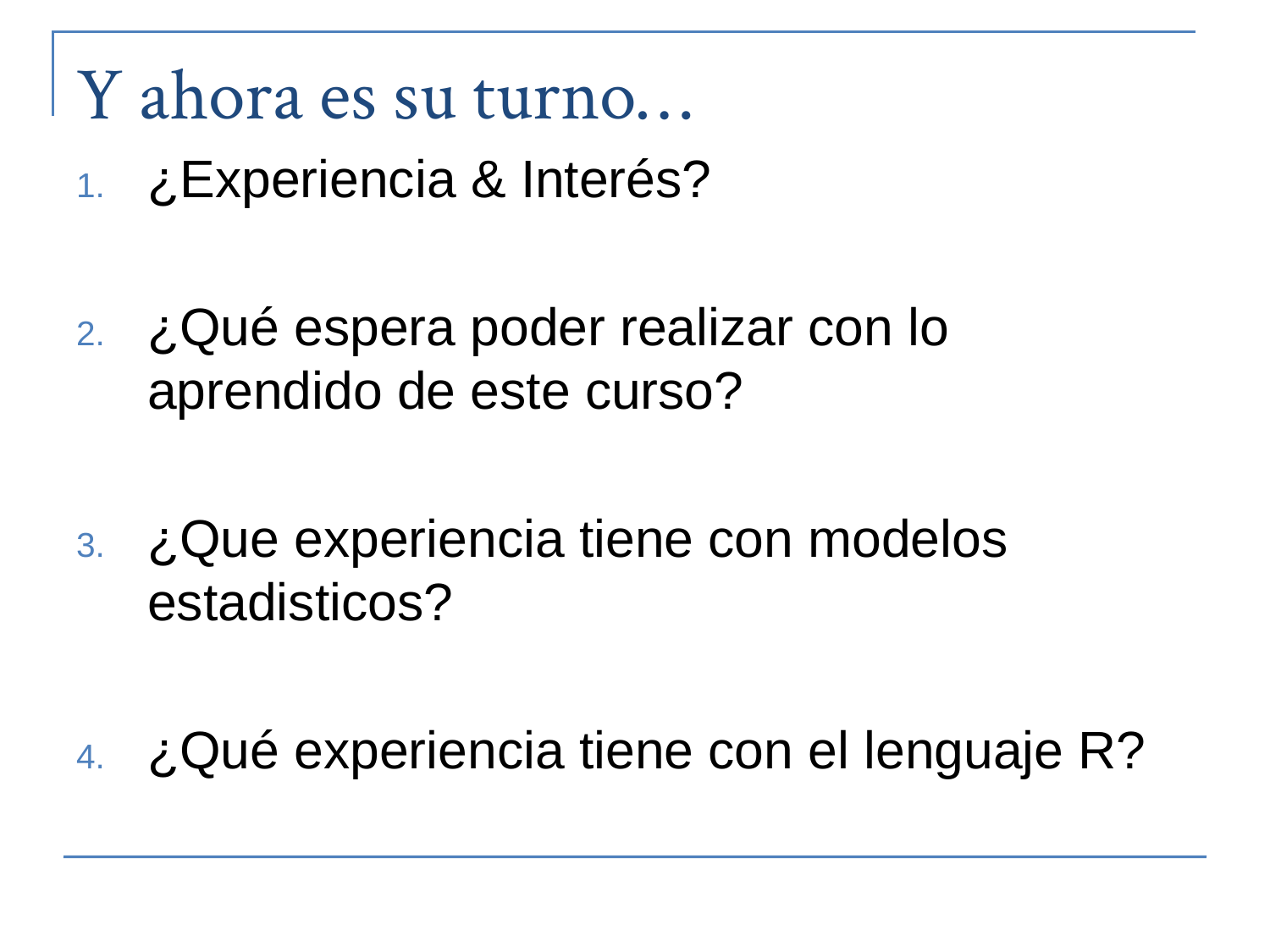

# Y ahora es su turno…
¿Experiencia & Interés?

¿Qué espera poder realizar con lo aprendido de este curso?

¿Que experiencia tiene con modelos estadisticos?

¿Qué experiencia tiene con el lenguaje R?